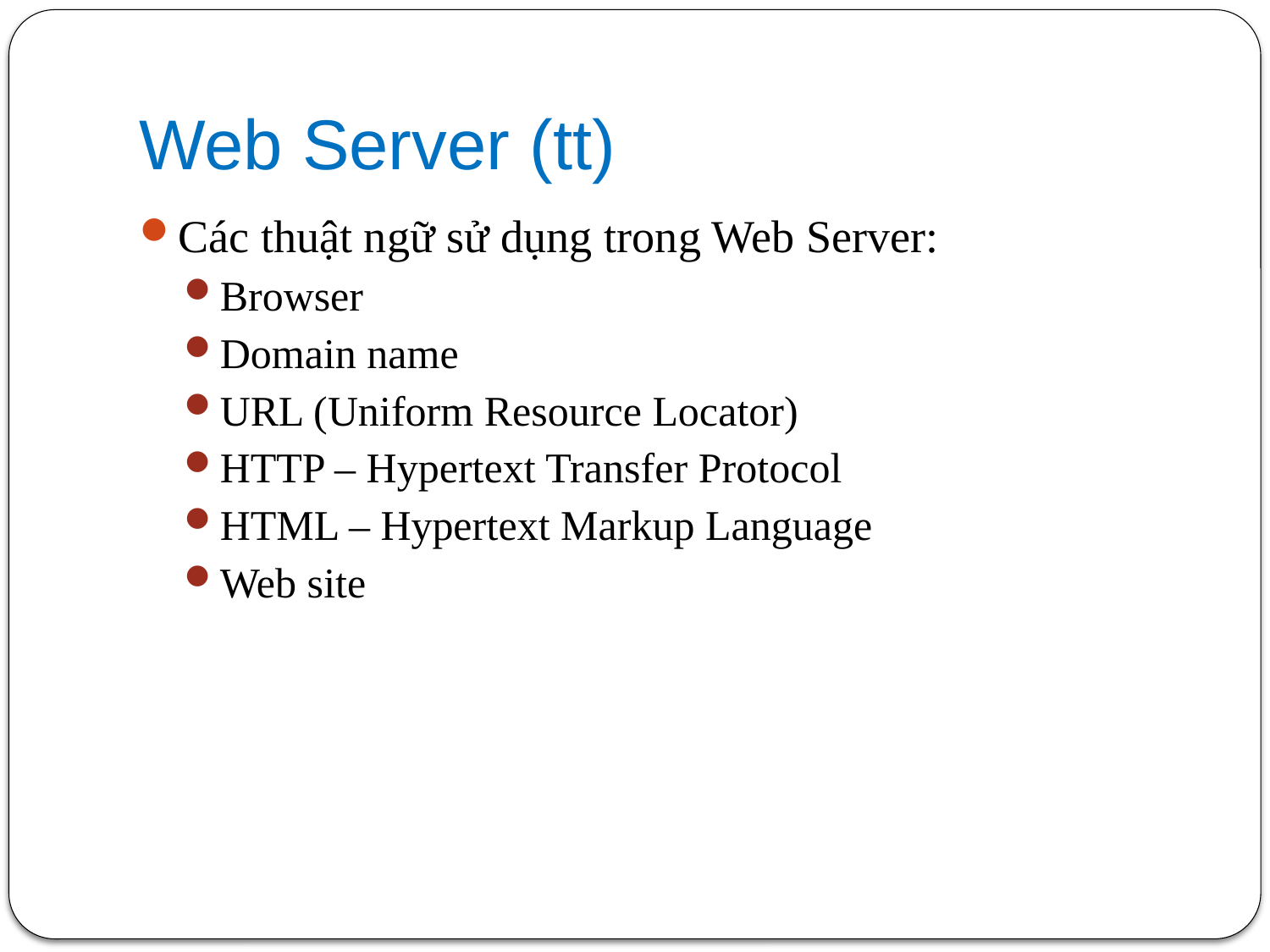

# Web Server (tt)
Các thuật ngữ sử dụng trong Web Server:
Browser
Domain name
URL (Uniform Resource Locator)
HTTP – Hypertext Transfer Protocol
HTML – Hypertext Markup Language
Web site